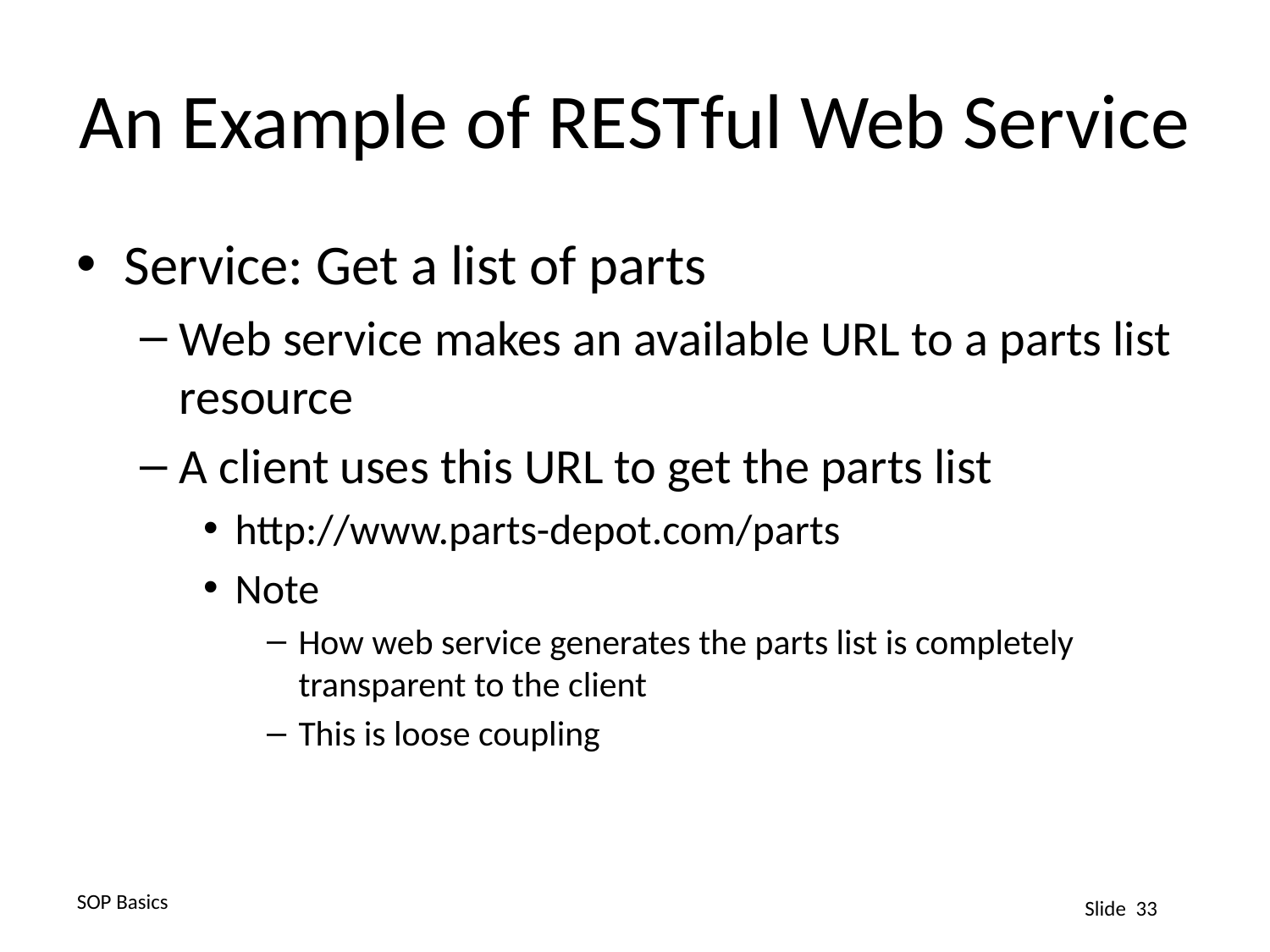

# An Example of RESTful Web Service
Service: Get a list of parts
Web service makes an available URL to a parts list resource
A client uses this URL to get the parts list
http://www.parts-depot.com/parts
Note
How web service generates the parts list is completely transparent to the client
This is loose coupling